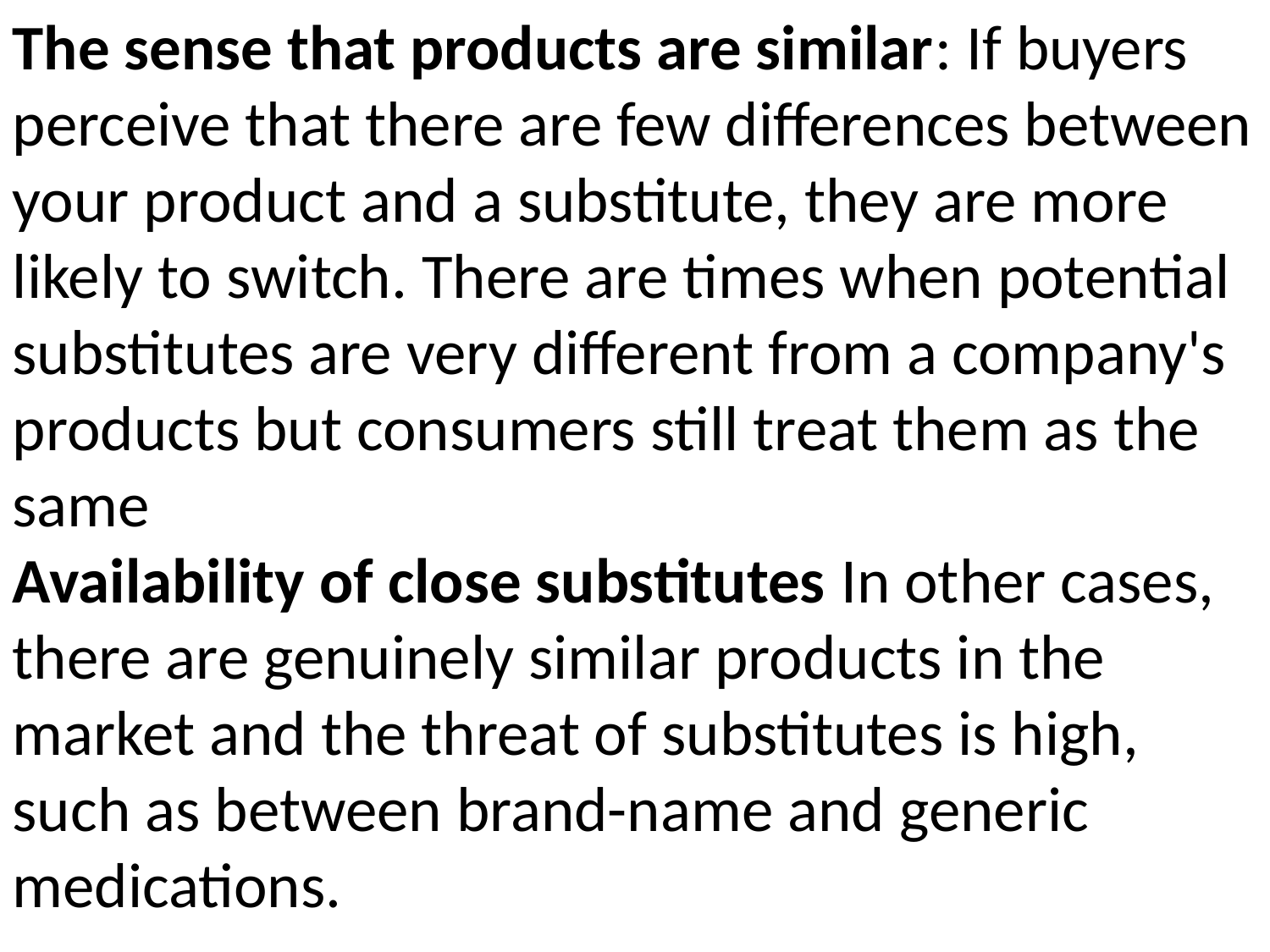

The sense that products are similar: If buyers perceive that there are few differences between your product and a substitute, they are more likely to switch. There are times when potential substitutes are very different from a company's products but consumers still treat them as the same
Availability of close substitutes In other cases, there are genuinely similar products in the market and the threat of substitutes is high, such as between brand-name and generic medications.